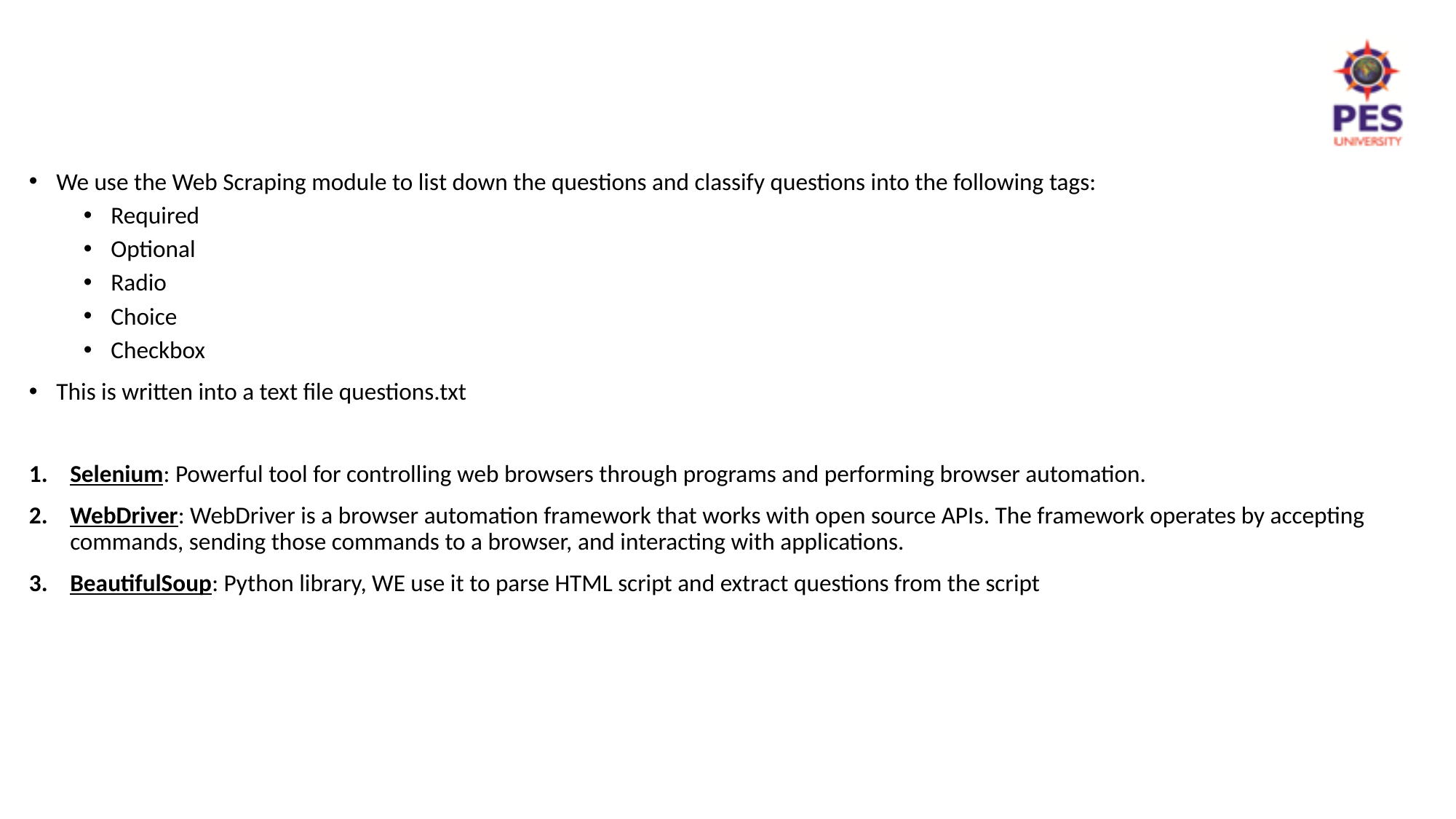

We use the Web Scraping module to list down the questions and classify questions into the following tags:
Required
Optional
Radio
Choice
Checkbox
This is written into a text file questions.txt

Selenium: Powerful tool for controlling web browsers through programs and performing browser automation.
WebDriver: WebDriver is a browser automation framework that works with open source APIs. The framework operates by accepting commands, sending those commands to a browser, and interacting with applications.
BeautifulSoup: Python library, WE use it to parse HTML script and extract questions from the script